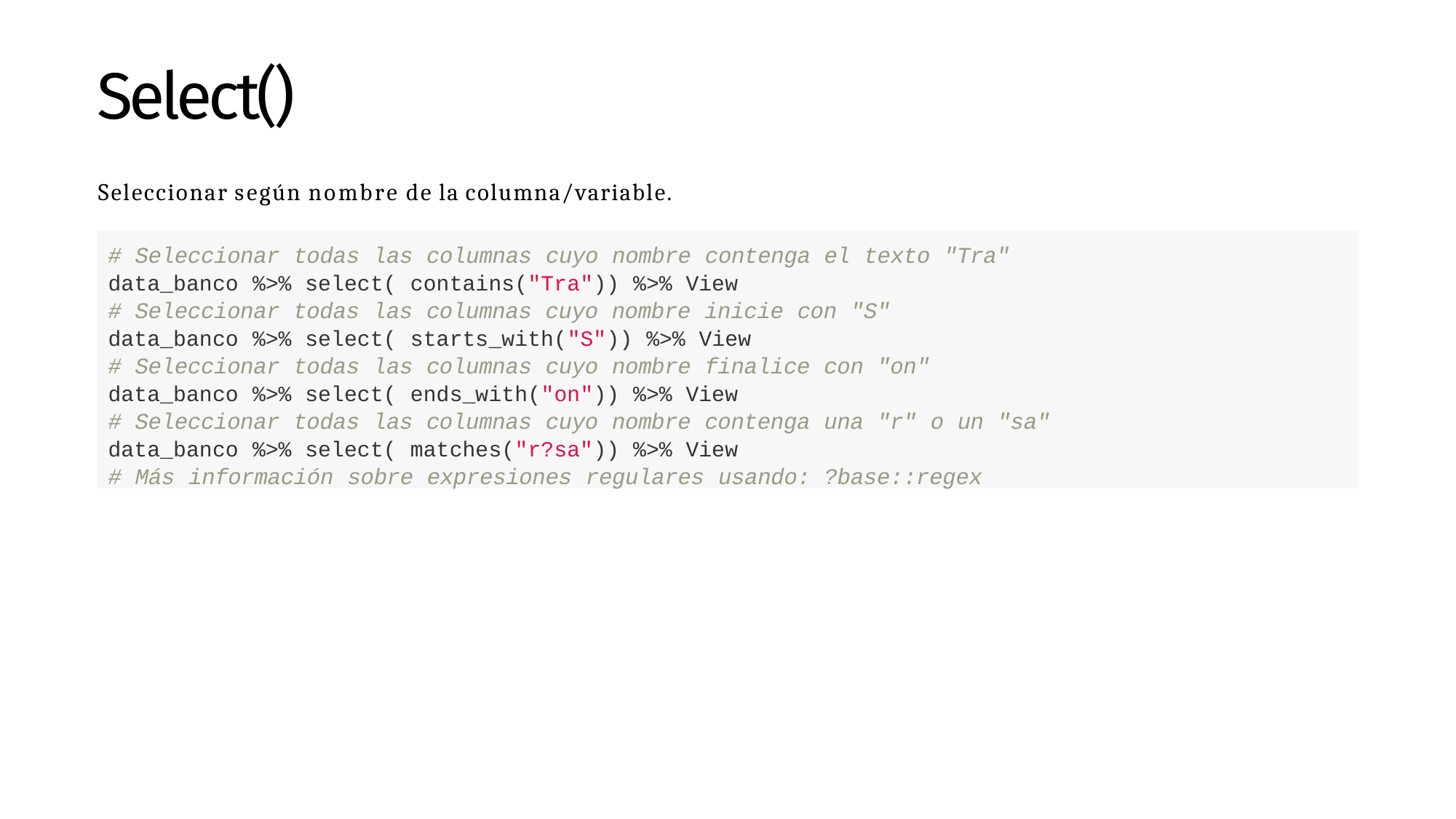

Select()
Seleccionar según nombre de la columna/variable.
# Seleccionar todas las columnas cuyo nombre contenga el texto "Tra"
data_banco %>% select( contains("Tra")) %>% View
# Seleccionar todas las columnas cuyo nombre inicie con "S"
data_banco %>% select( starts_with("S")) %>% View
# Seleccionar todas las columnas cuyo nombre finalice con "on"
data_banco %>% select( ends_with("on")) %>% View
# Seleccionar todas las columnas cuyo nombre contenga una "r" o un "sa"
data_banco %>% select( matches("r?sa")) %>% View
# Más información sobre expresiones regulares usando: ?base::regex